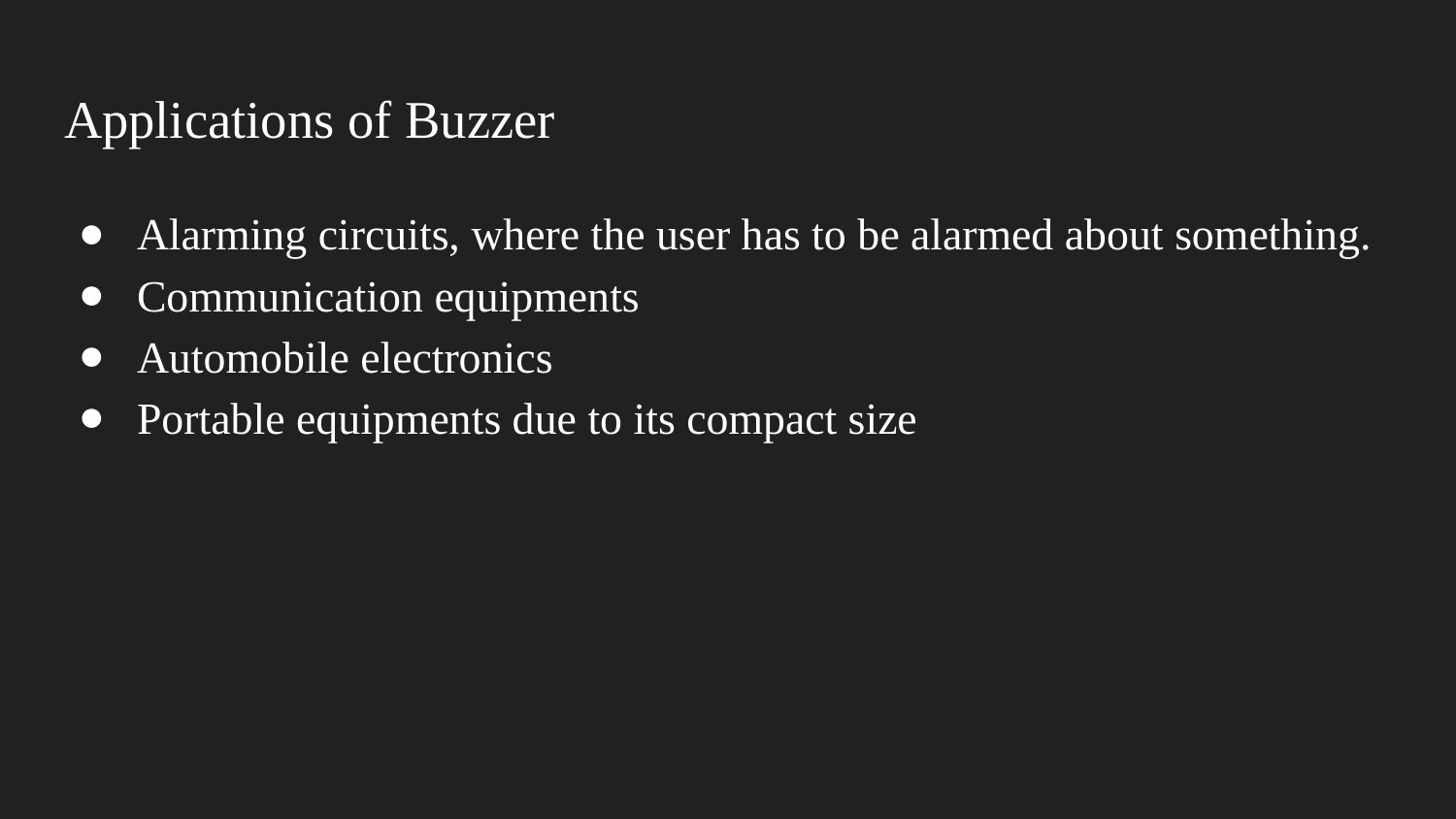

# Applications of Buzzer

Alarming circuits, where the user has to be alarmed about something.
Communication equipments
Automobile electronics
Portable equipments due to its compact size